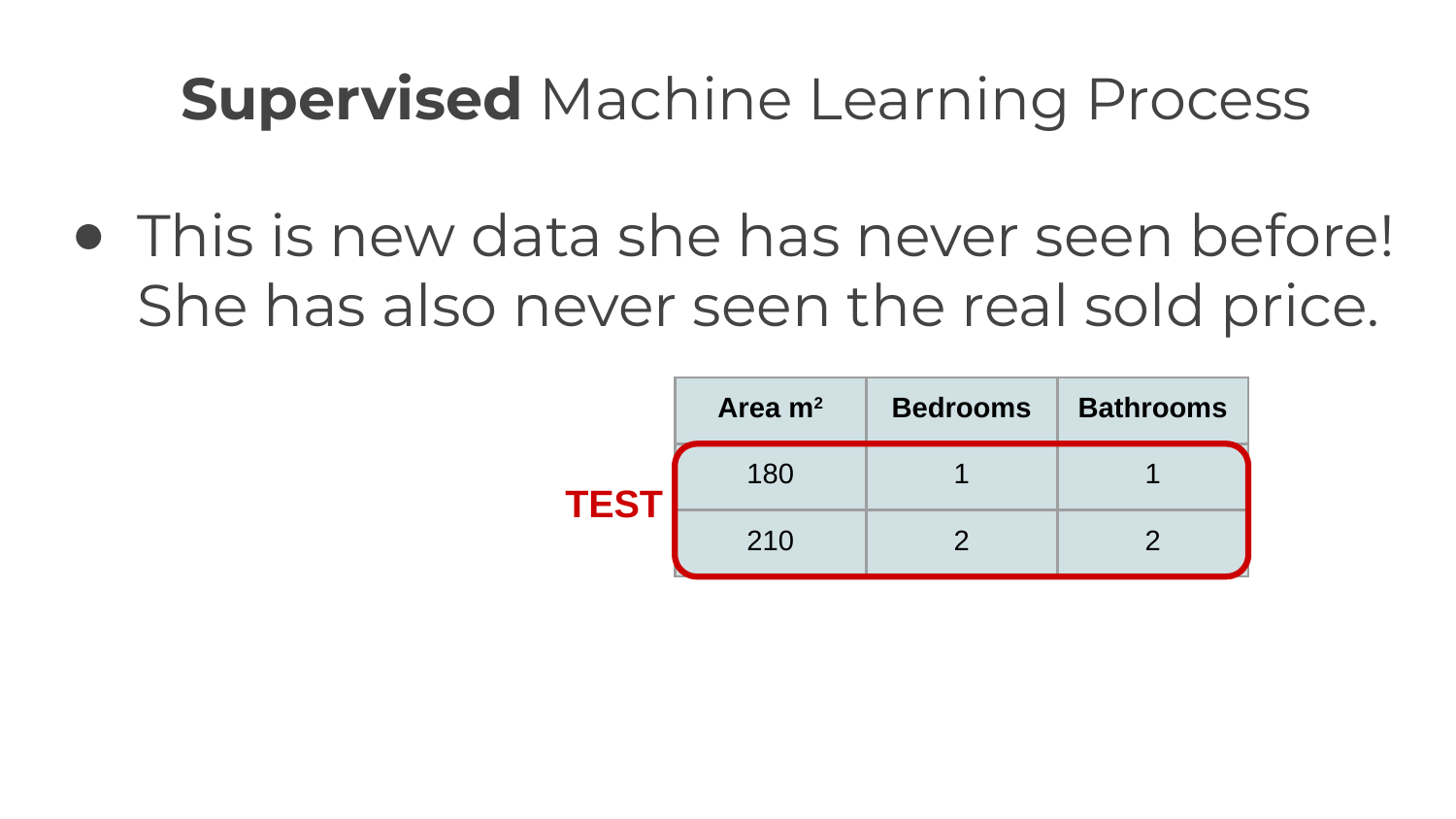

# Supervised Machine Learning Process
This is new data she has never seen before! She has also never seen the real sold price.
| Area m2 | Bedrooms | Bathrooms |
| --- | --- | --- |
| 180 | 1 | 1 |
| 210 | 2 | 2 |

TEST